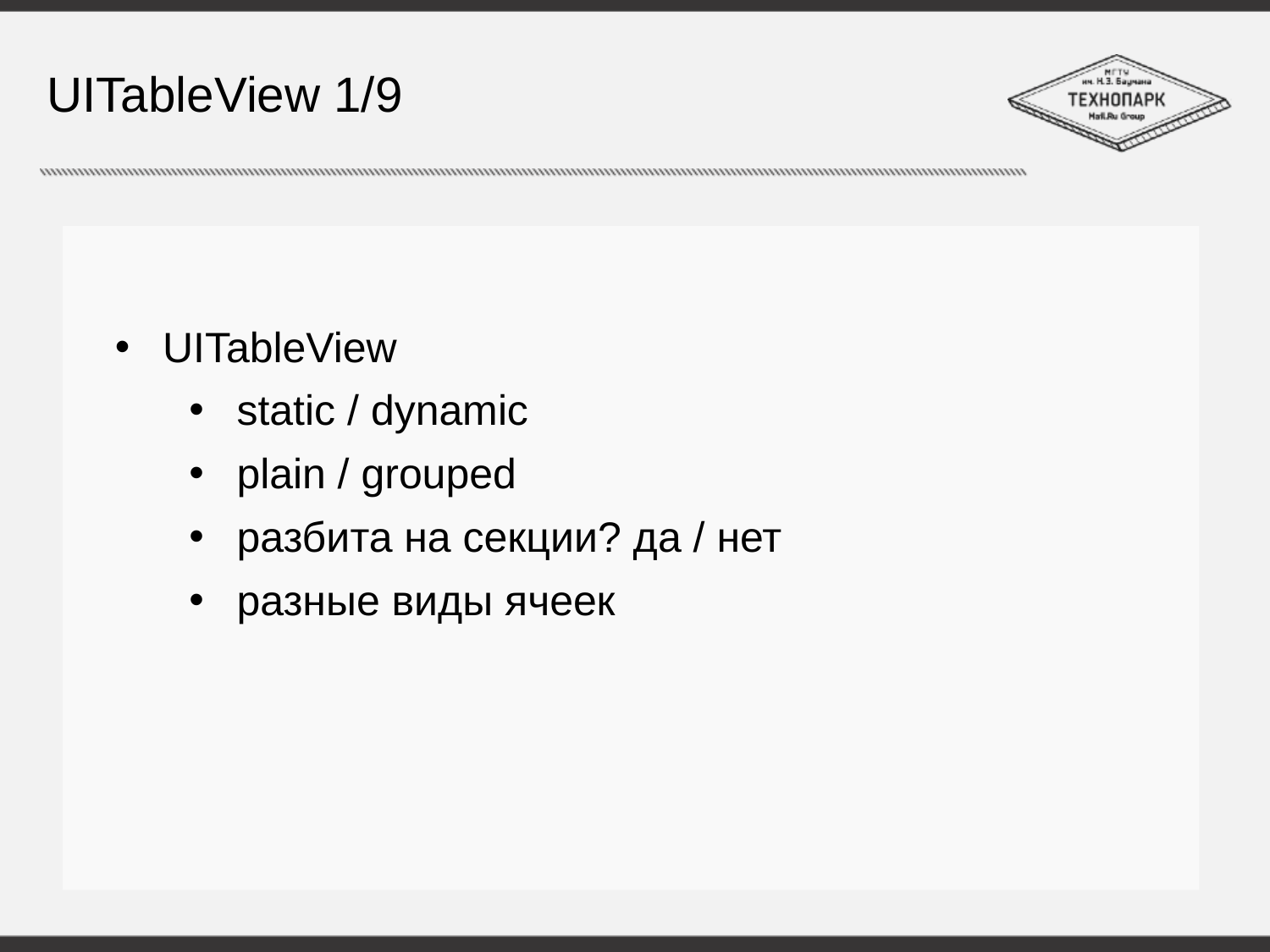

# UITableView 1/9

UITableView
static / dynamic
plain / grouped
разбита на секции? да / нет
разные виды ячеек
7